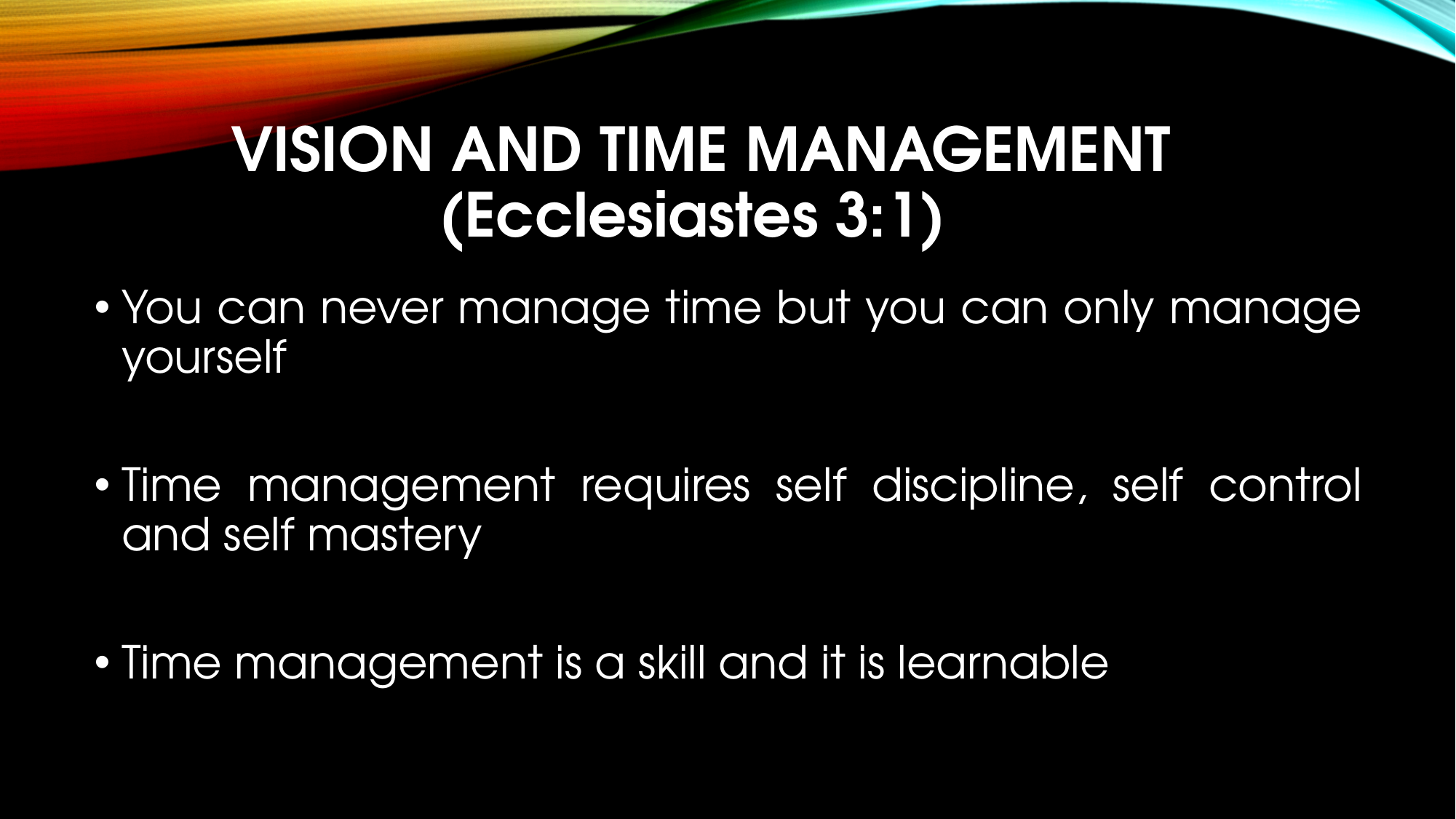

# VISION AND TIME MANAGEMENT (Ecclesiastes 3:1)
You can never manage time but you can only manage yourself

Time management requires self discipline, self control and self mastery

Time management is a skill and it is learnable